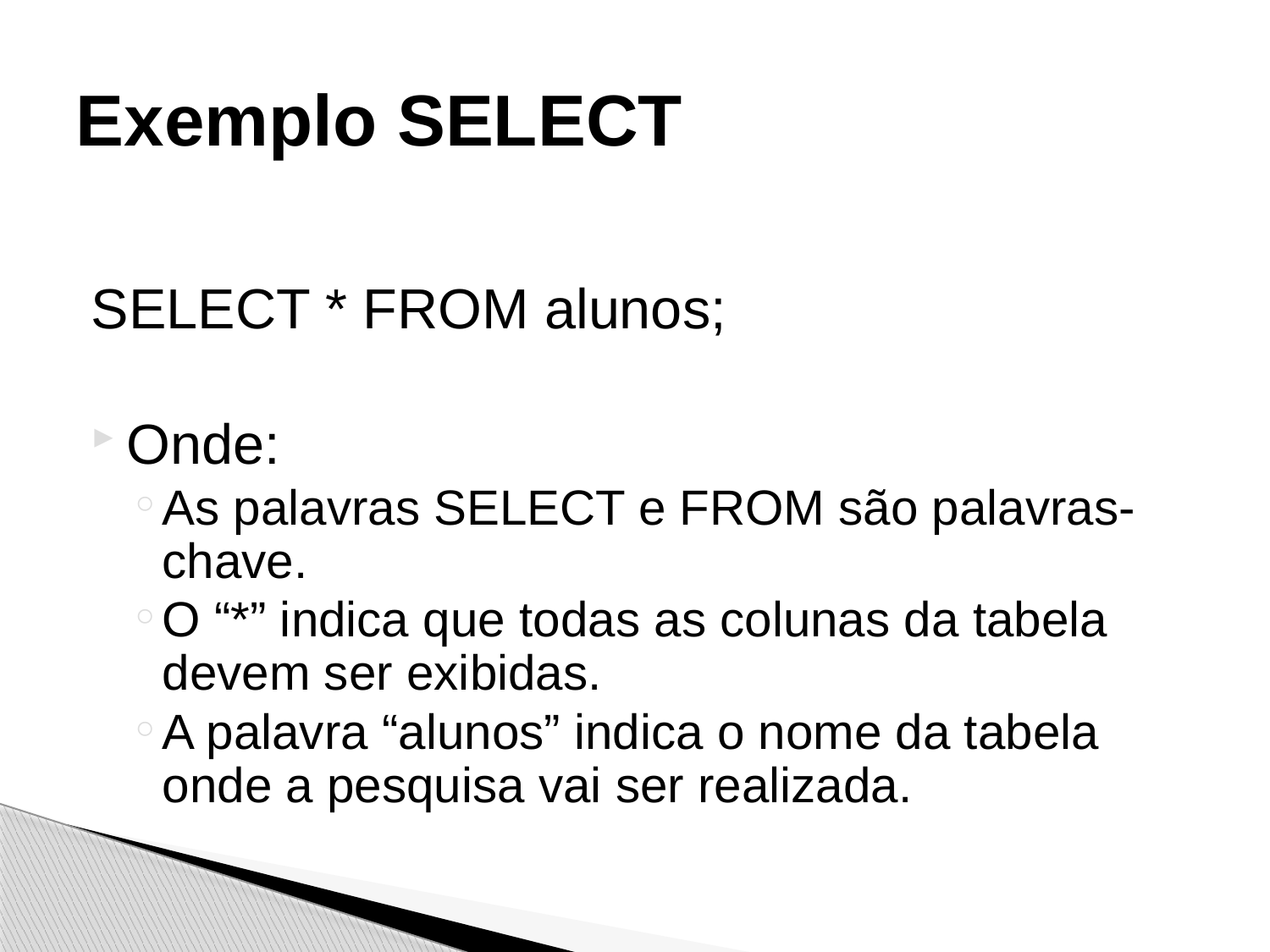

# Exemplo SELECT

SELECT * FROM alunos;

Onde:
As palavras SELECT e FROM são palavras-chave.
O “*” indica que todas as colunas da tabela devem ser exibidas.
A palavra “alunos” indica o nome da tabela onde a pesquisa vai ser realizada.